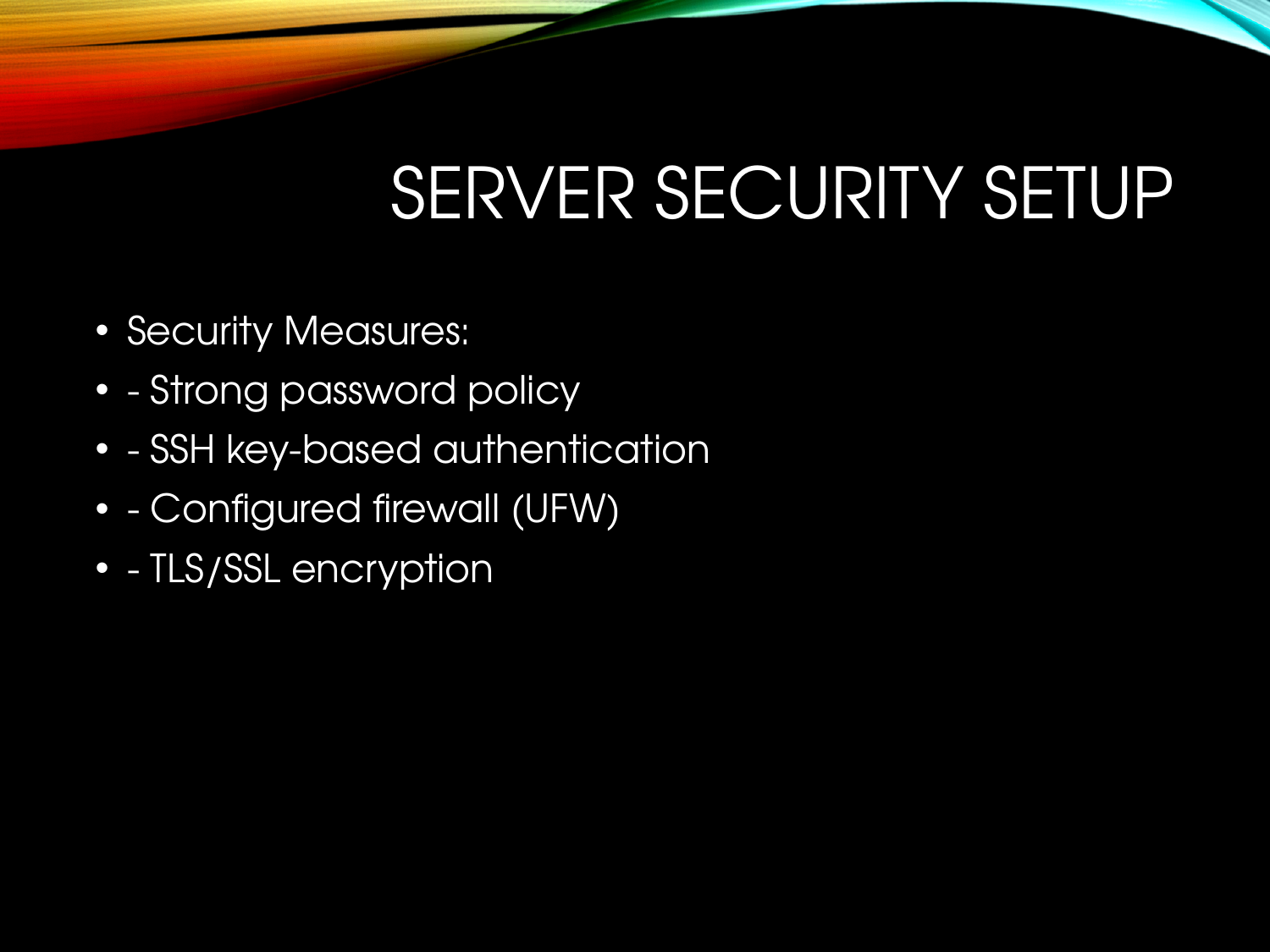

# Server Security Setup
Security Measures:
- Strong password policy
- SSH key-based authentication
- Configured firewall (UFW)
- TLS/SSL encryption